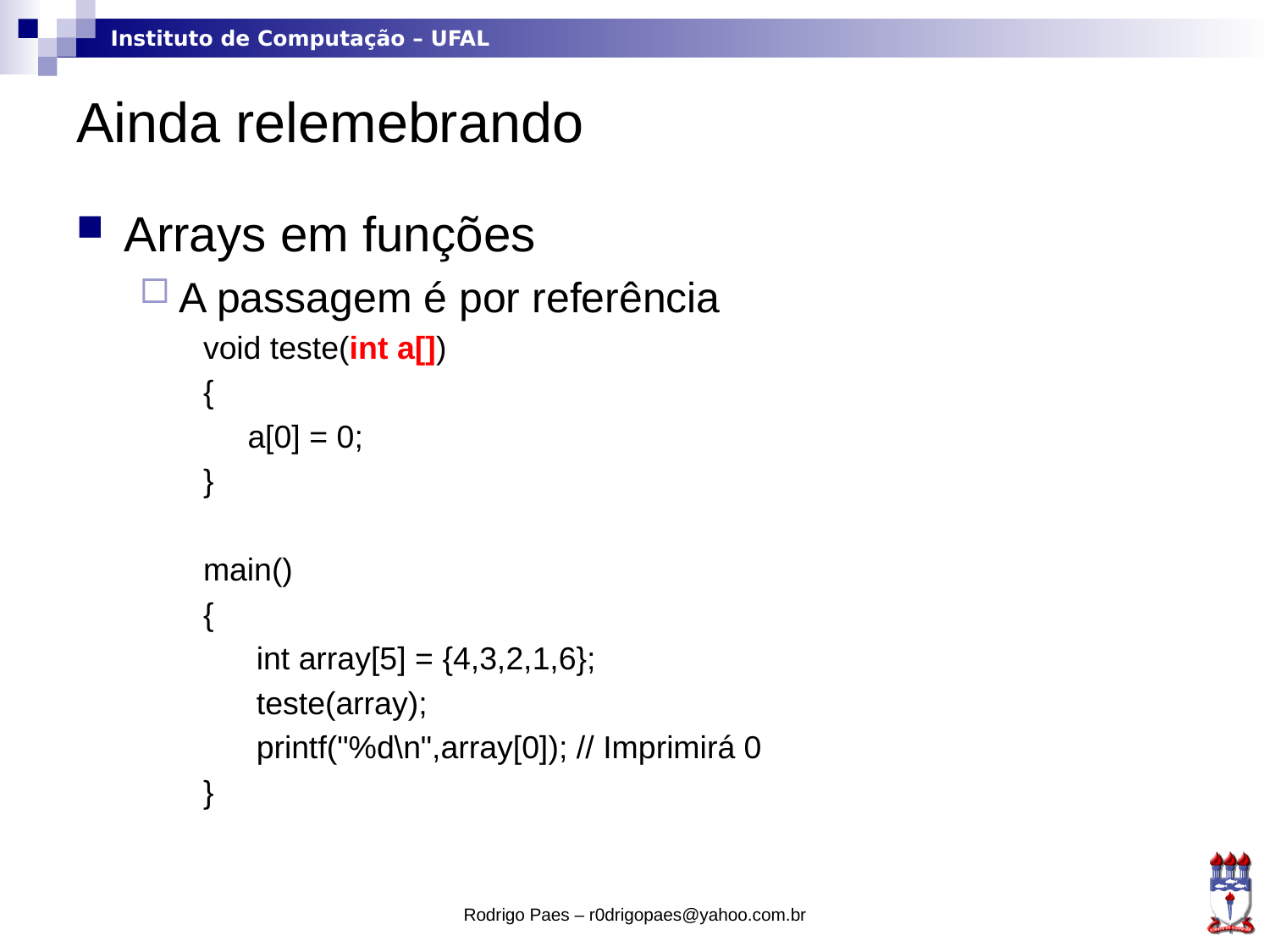

# Ainda relemebrando
Arrays em funções
A passagem é por referência
void teste(int a[])
{
     a[0] = 0;
}

main()
{
      int array[5] = {4,3,2,1,6};
      teste(array);
      printf("%d\n",array[0]); // Imprimirá 0
}

Rodrigo Paes – r0drigopaes@yahoo.com.br